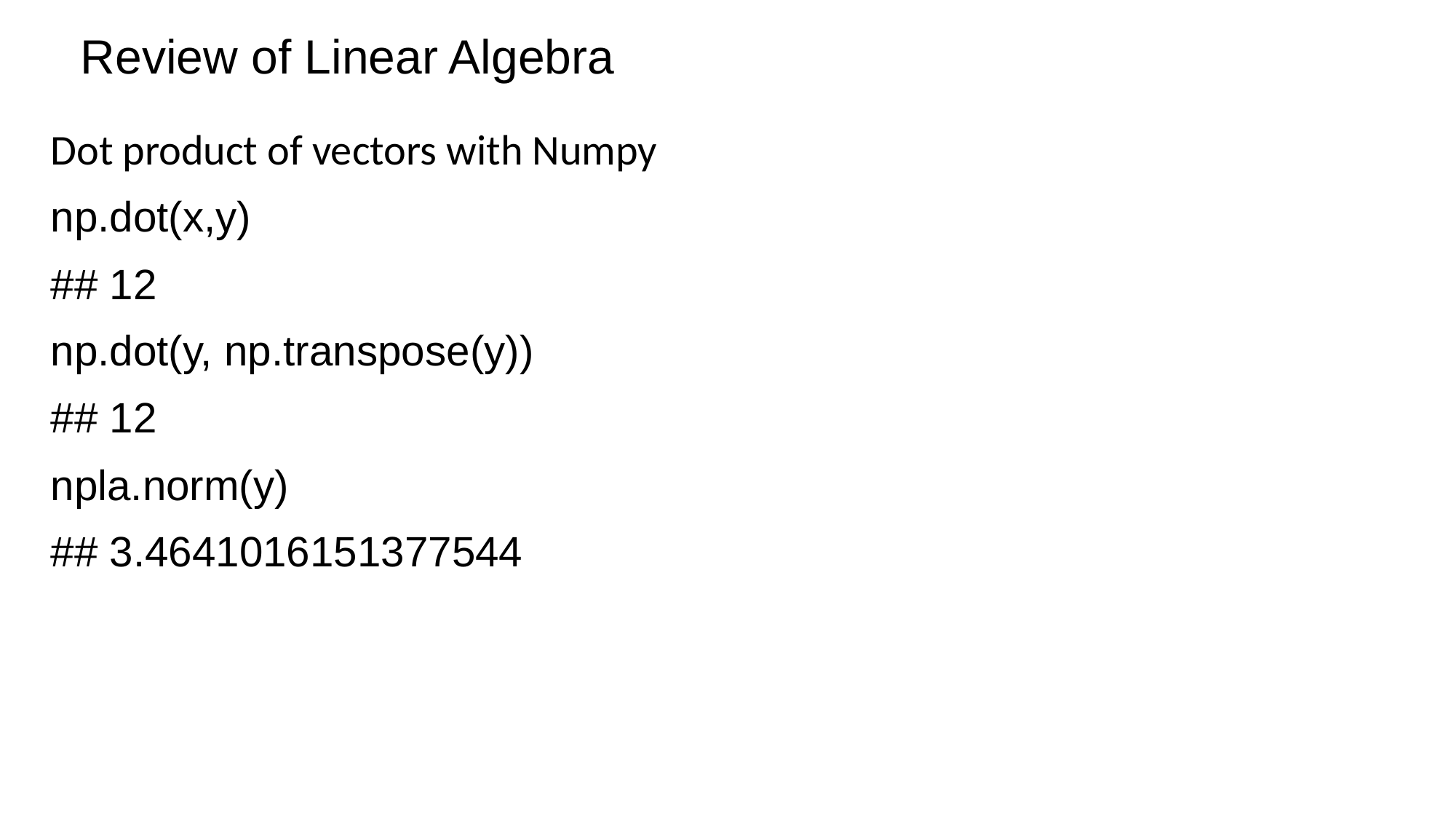

# Review of Linear Algebra
Dot product of vectors with Numpy
np.dot(x,y)
## 12
np.dot(y, np.transpose(y))
## 12
npla.norm(y)
## 3.4641016151377544